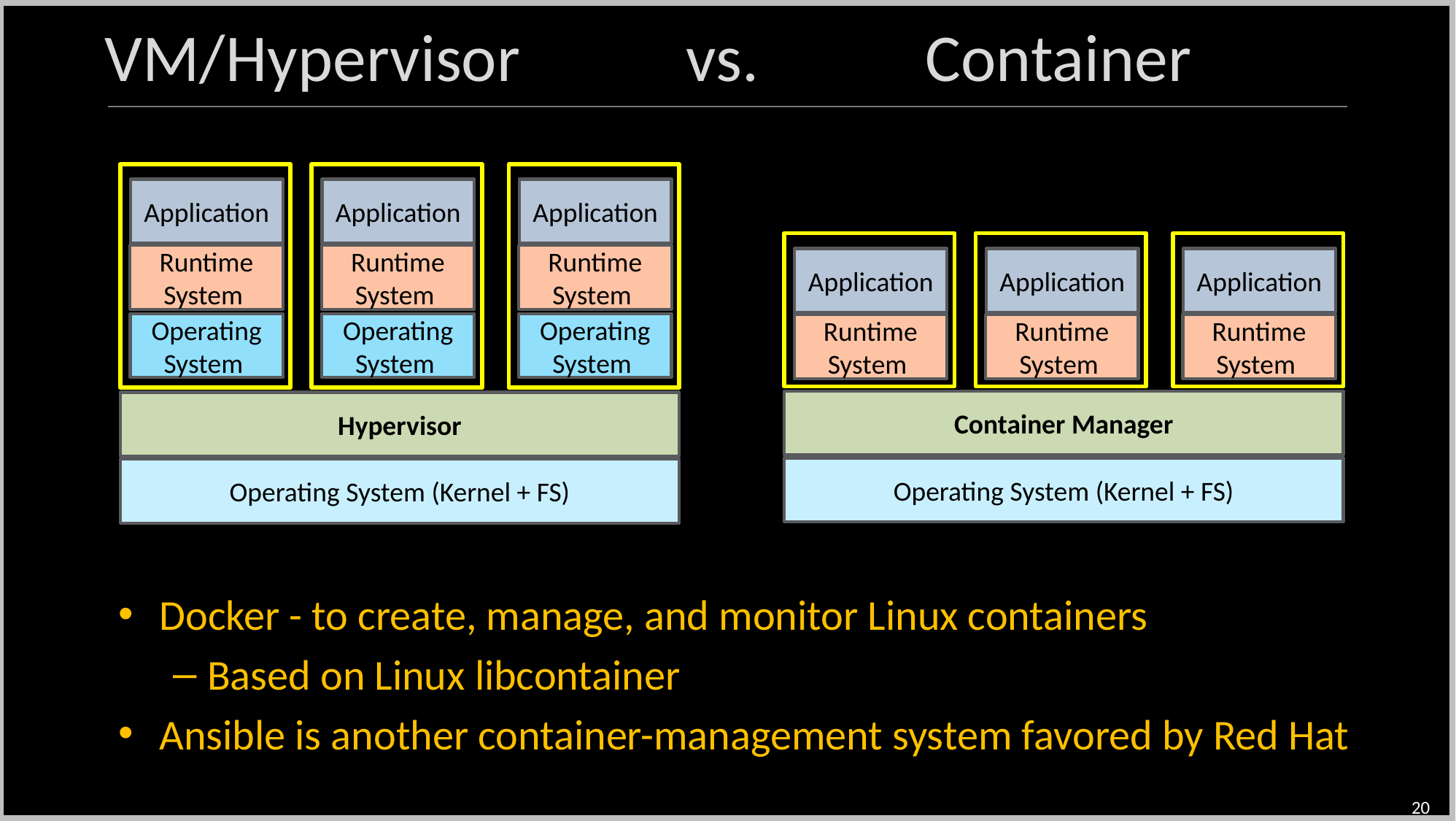

VM/Hypervisor           vs.           Container

Application
Application
Application

Runtime System
Runtime System
Runtime System
Application
Application
Application
Operating System
Operating System
Operating System
Runtime System
Runtime System
Runtime System
Container Manager
Hypervisor
Operating System (Kernel + FS)
Operating System (Kernel + FS)
Docker - to create, manage, and monitor Linux containers
Based on Linux libcontainer
Ansible is another container-management system favored by Red Hat
20